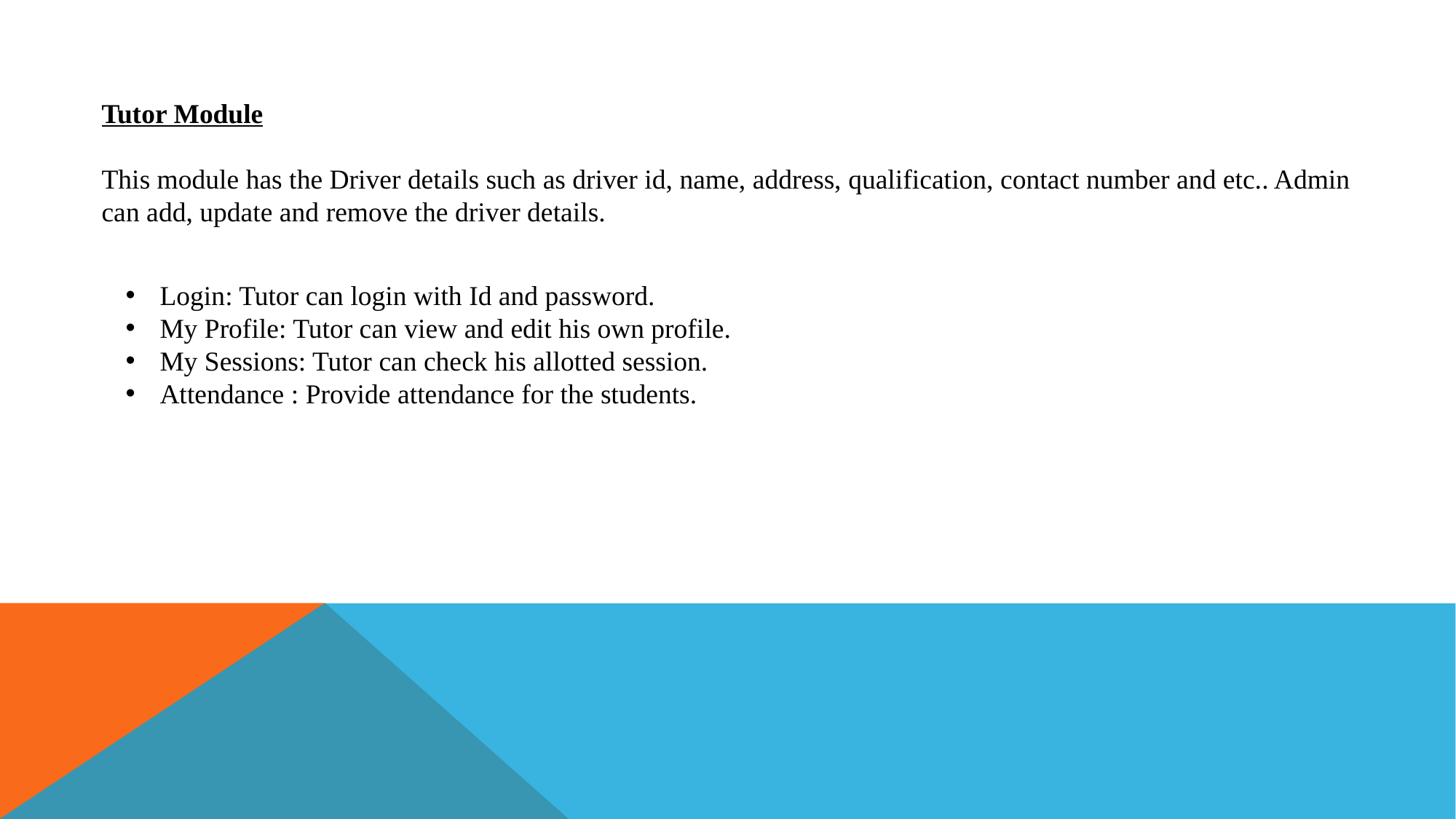

Tutor Module

This module has the Driver details such as driver id, name, address, qualification, contact number and etc.. Admin can add, update and remove the driver details.
Login: Tutor can login with Id and password.
My Profile: Tutor can view and edit his own profile.
My Sessions: Tutor can check his allotted session.
Attendance : Provide attendance for the students.